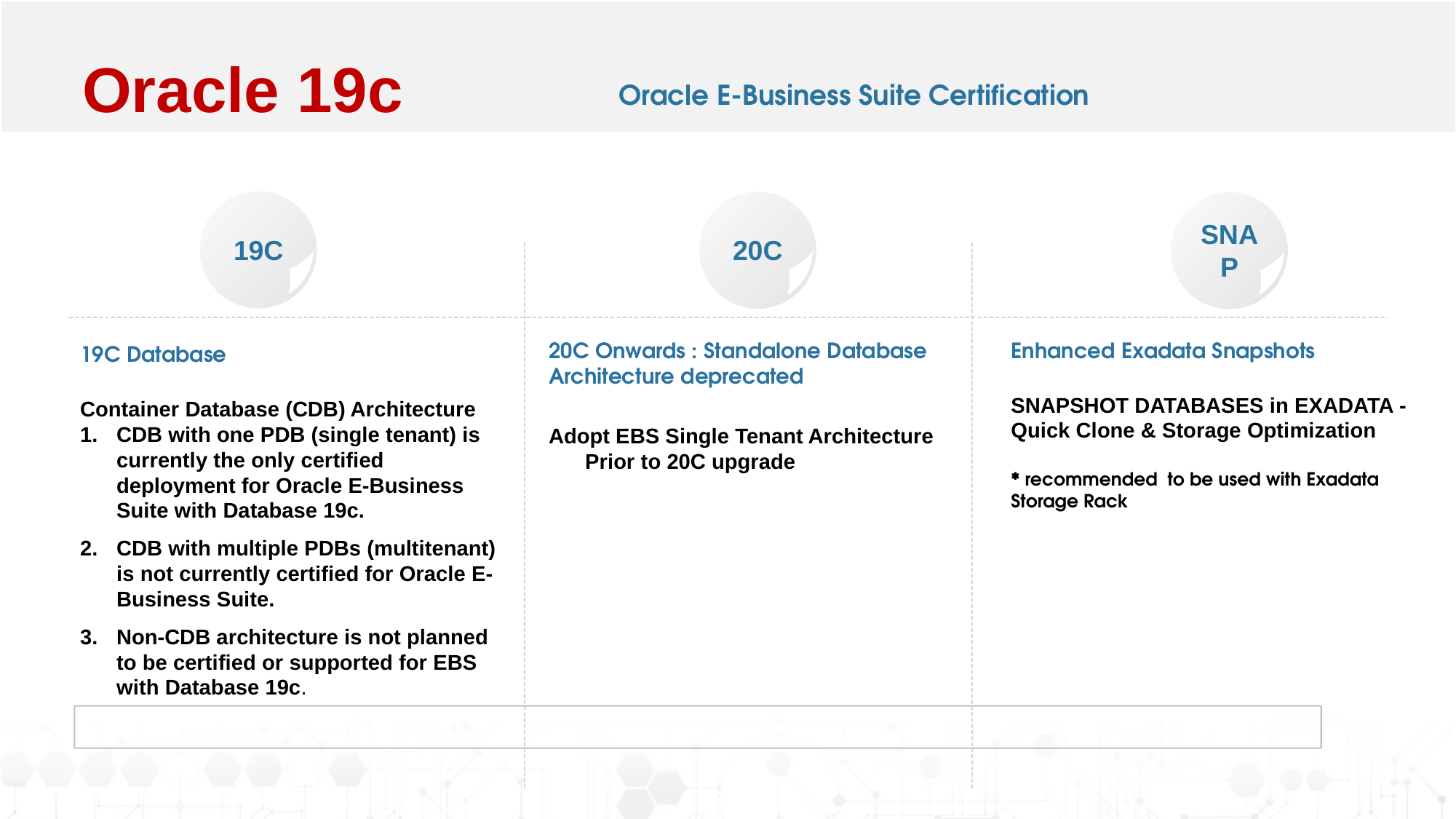

Oracle 19c
Oracle E-Business Suite Certification

19C

20C

SNAP
20C Onwards : Standalone Database Architecture deprecated

Adopt EBS Single Tenant Architecture Prior to 20C upgrade
Enhanced Exadata Snapshots

SNAPSHOT DATABASES in EXADATA - Quick Clone & Storage Optimization

* recommended  to be used with Exadata Storage Rack

19C Database

Container Database (CDB) Architecture
1.	CDB with one PDB (single tenant) is currently the only certified deployment for Oracle E-Business Suite with Database 19c.
2.	CDB with multiple PDBs (multitenant) is not currently certified for Oracle E-Business Suite.
3.	Non-CDB architecture is not planned to be certified or supported for EBS with Database 19c.